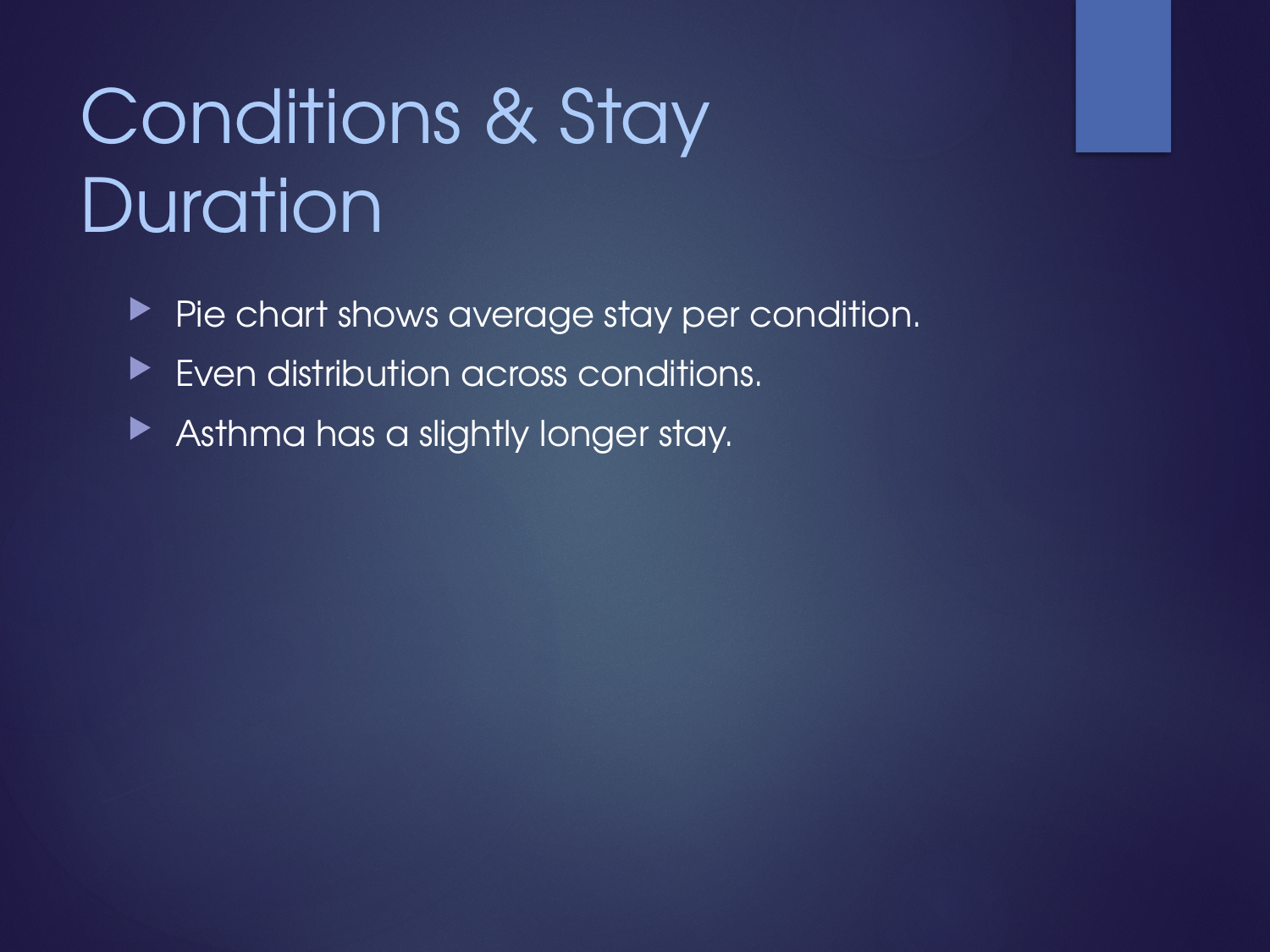

# Conditions & Stay Duration
Pie chart shows average stay per condition.
Even distribution across conditions.
Asthma has a slightly longer stay.